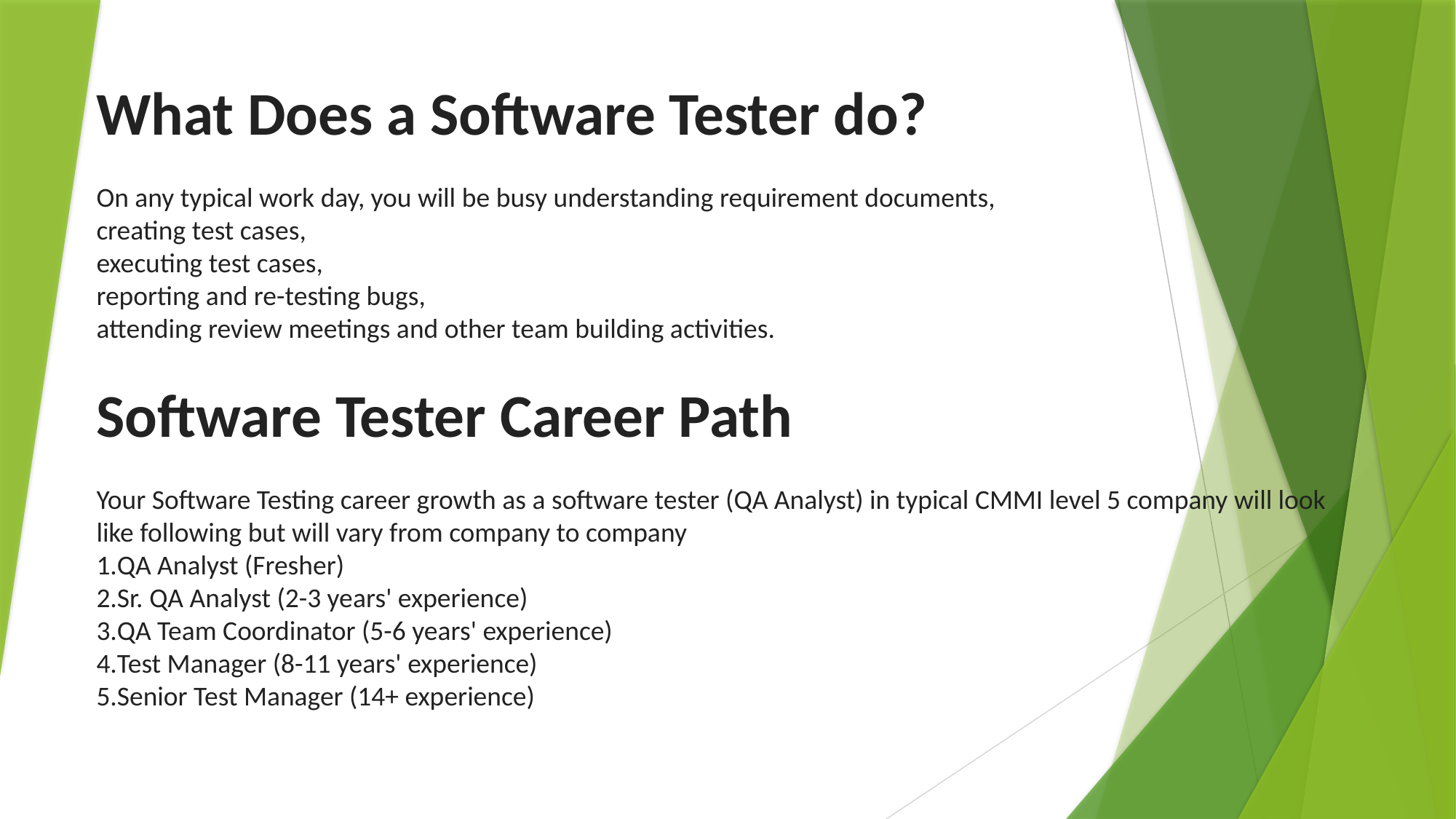

What Does a Software Tester do?

On any typical work day, you will be busy understanding requirement documents,
creating test cases,
executing test cases,
reporting and re-testing bugs,
attending review meetings and other team building activities.

Software Tester Career Path

Your Software Testing career growth as a software tester (QA Analyst) in typical CMMI level 5 company will look like following but will vary from company to company
QA Analyst (Fresher)
Sr. QA Analyst (2-3 years' experience)
QA Team Coordinator (5-6 years' experience)
Test Manager (8-11 years' experience)
Senior Test Manager (14+ experience)